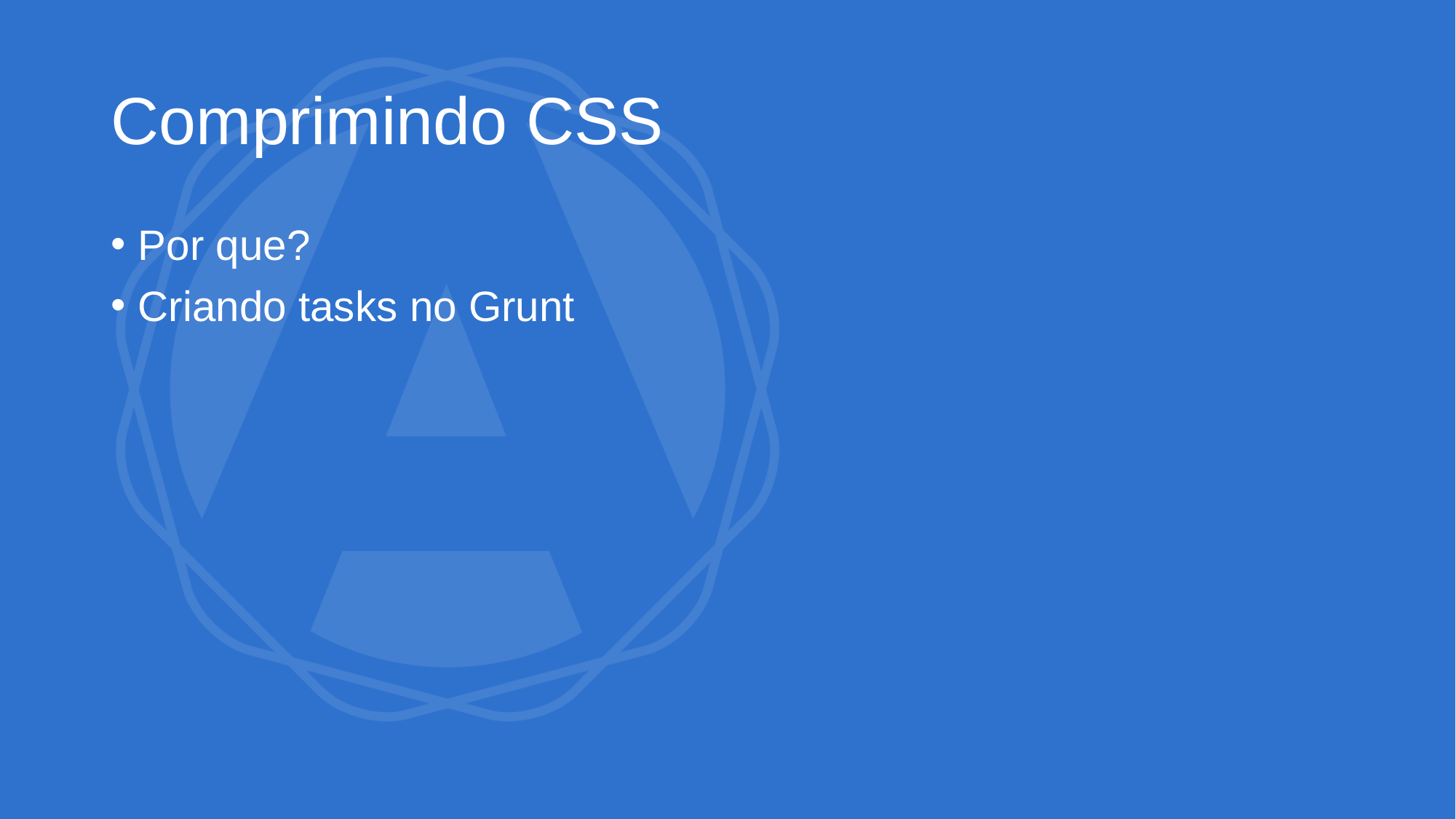

# Comprimindo CSS
Por que?
Criando tasks no Grunt